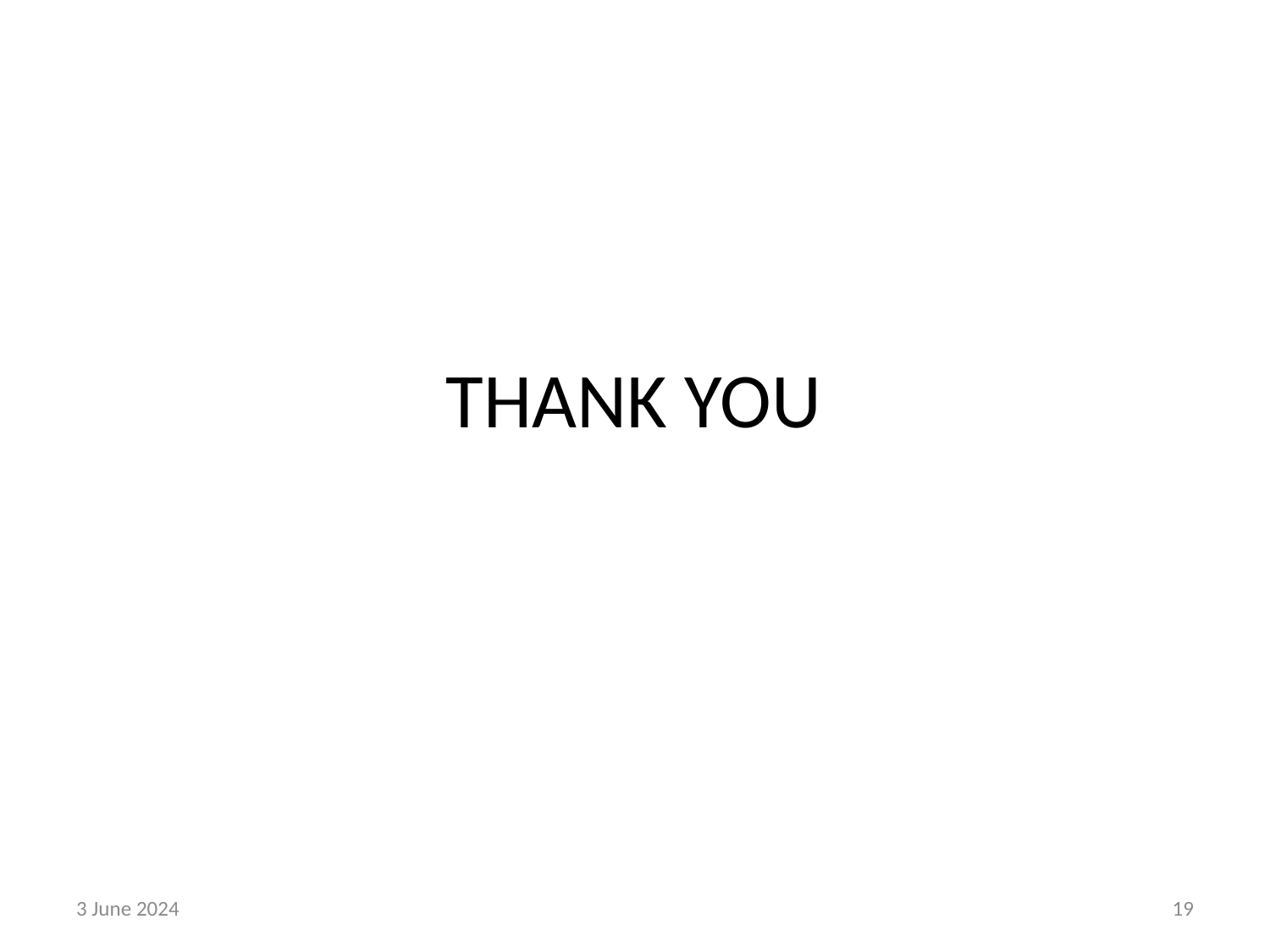

# THANK YOU
3 June 2024
19